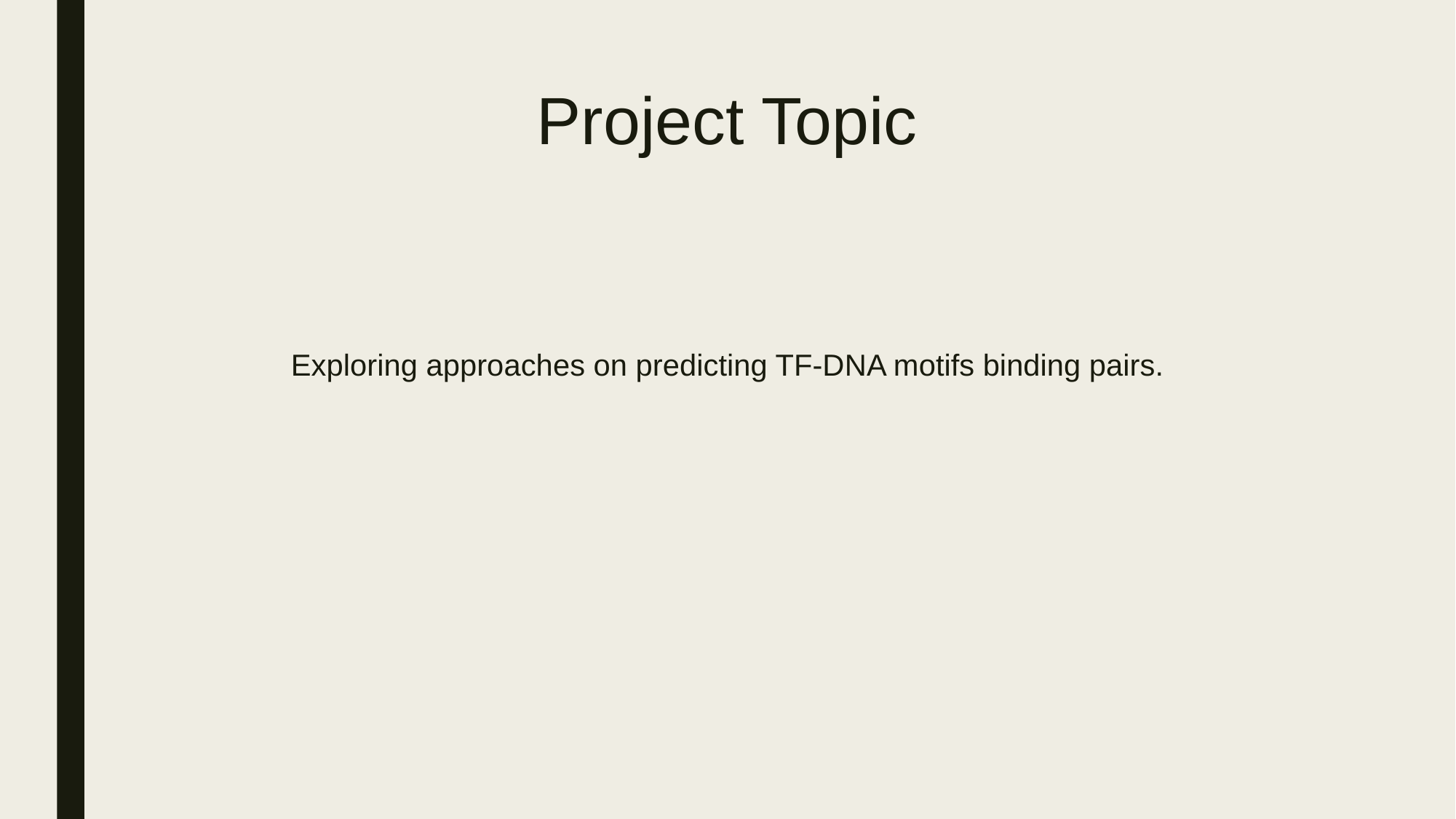

# Project Topic
Exploring approaches on predicting TF-DNA motifs binding pairs.